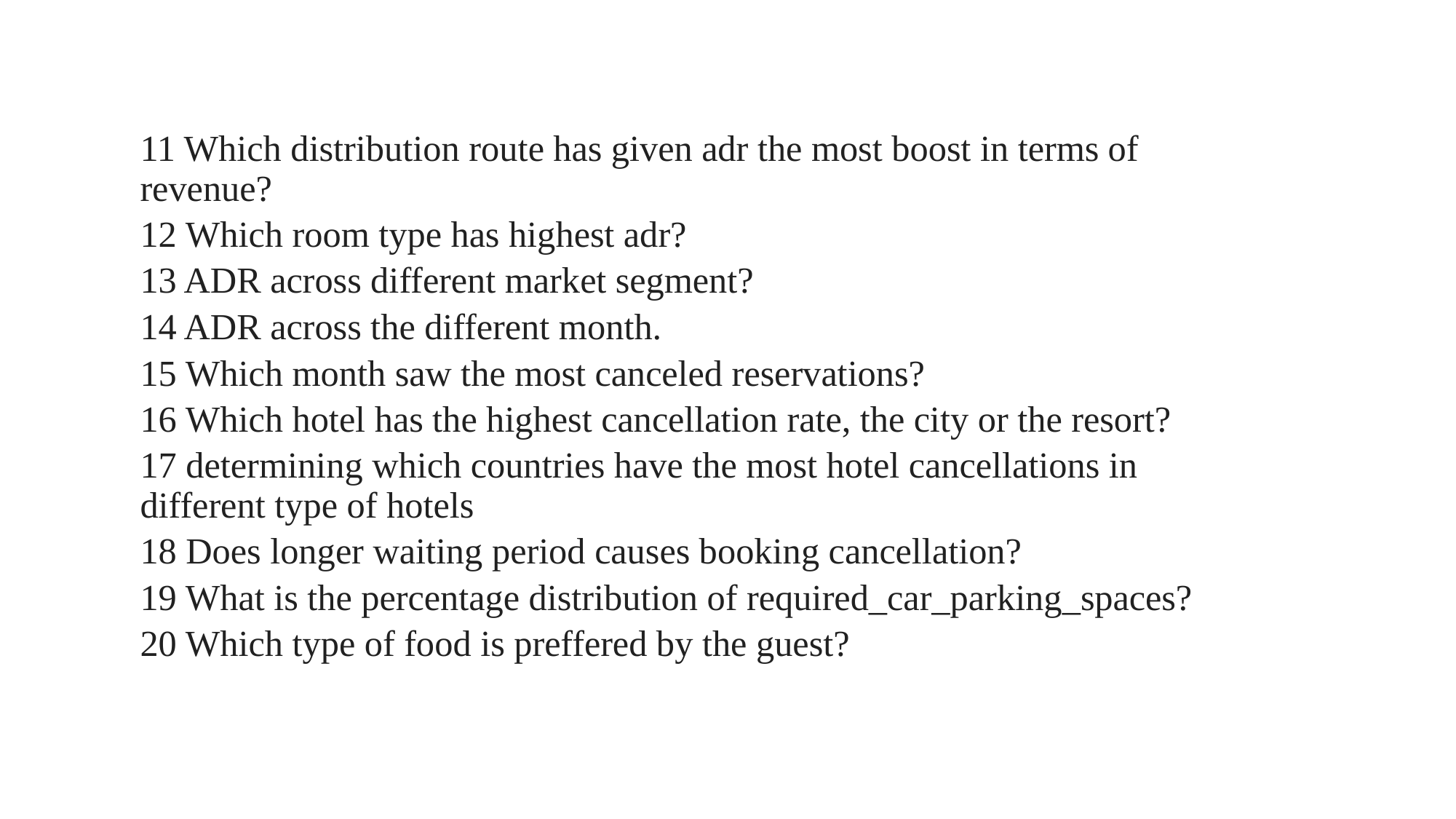

11 Which distribution route has given adr the most boost in terms of revenue?
12 Which room type has highest adr?
13 ADR across different market segment?
14 ADR across the different month.
15 Which month saw the most canceled reservations?
16 Which hotel has the highest cancellation rate, the city or the resort?
17 determining which countries have the most hotel cancellations in different type of hotels
18 Does longer waiting period causes booking cancellation?
19 What is the percentage distribution of required_car_parking_spaces?
20 Which type of food is preffered by the guest?